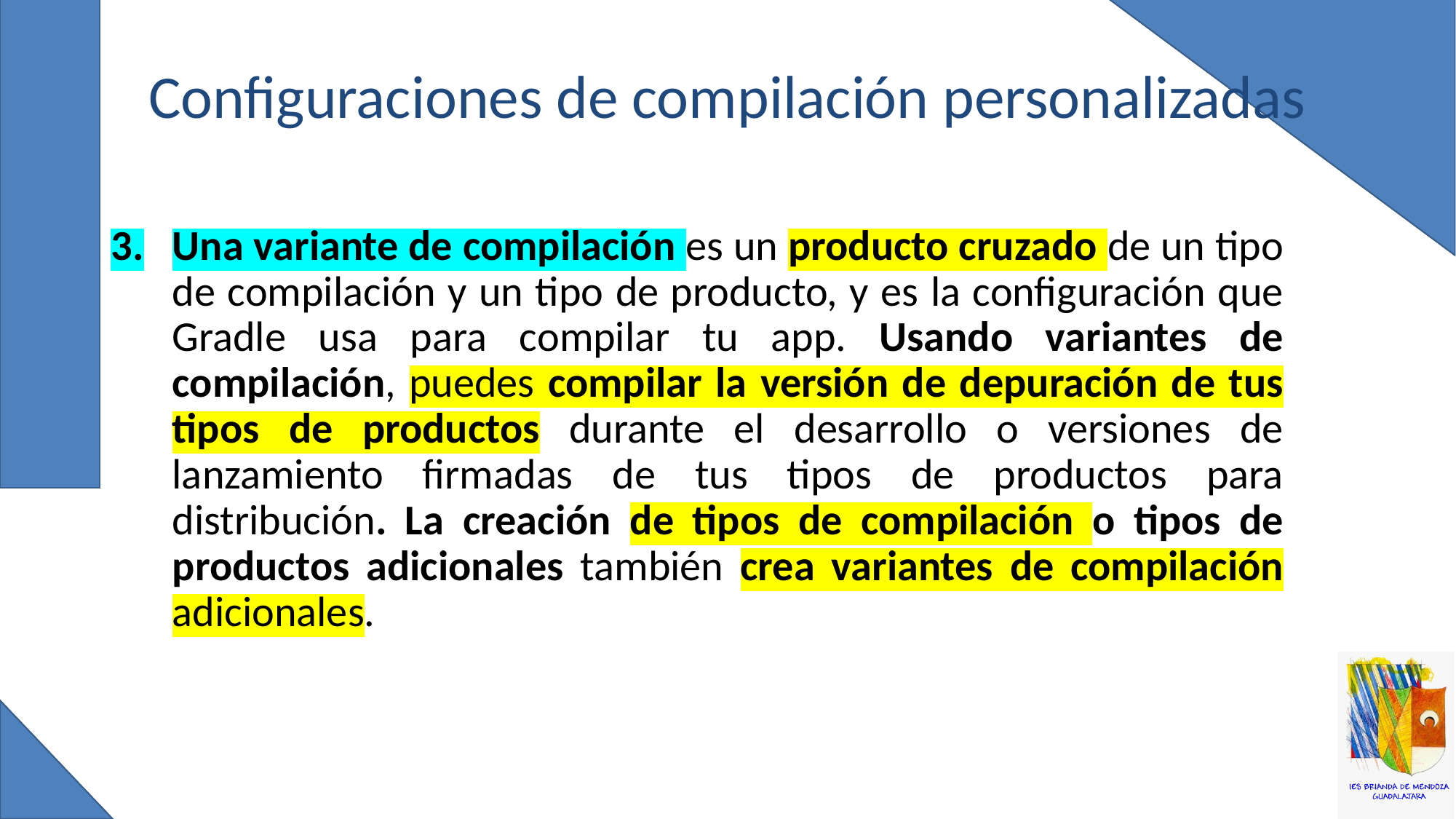

# Configuraciones de compilación personalizadas
Una variante de compilación es un producto cruzado de un tipo de compilación y un tipo de producto, y es la configuración que Gradle usa para compilar tu app. Usando variantes de compilación, puedes compilar la versión de depuración de tus tipos de productos durante el desarrollo o versiones de lanzamiento firmadas de tus tipos de productos para distribución. La creación de tipos de compilación o tipos de productos adicionales también crea variantes de compilación adicionales.